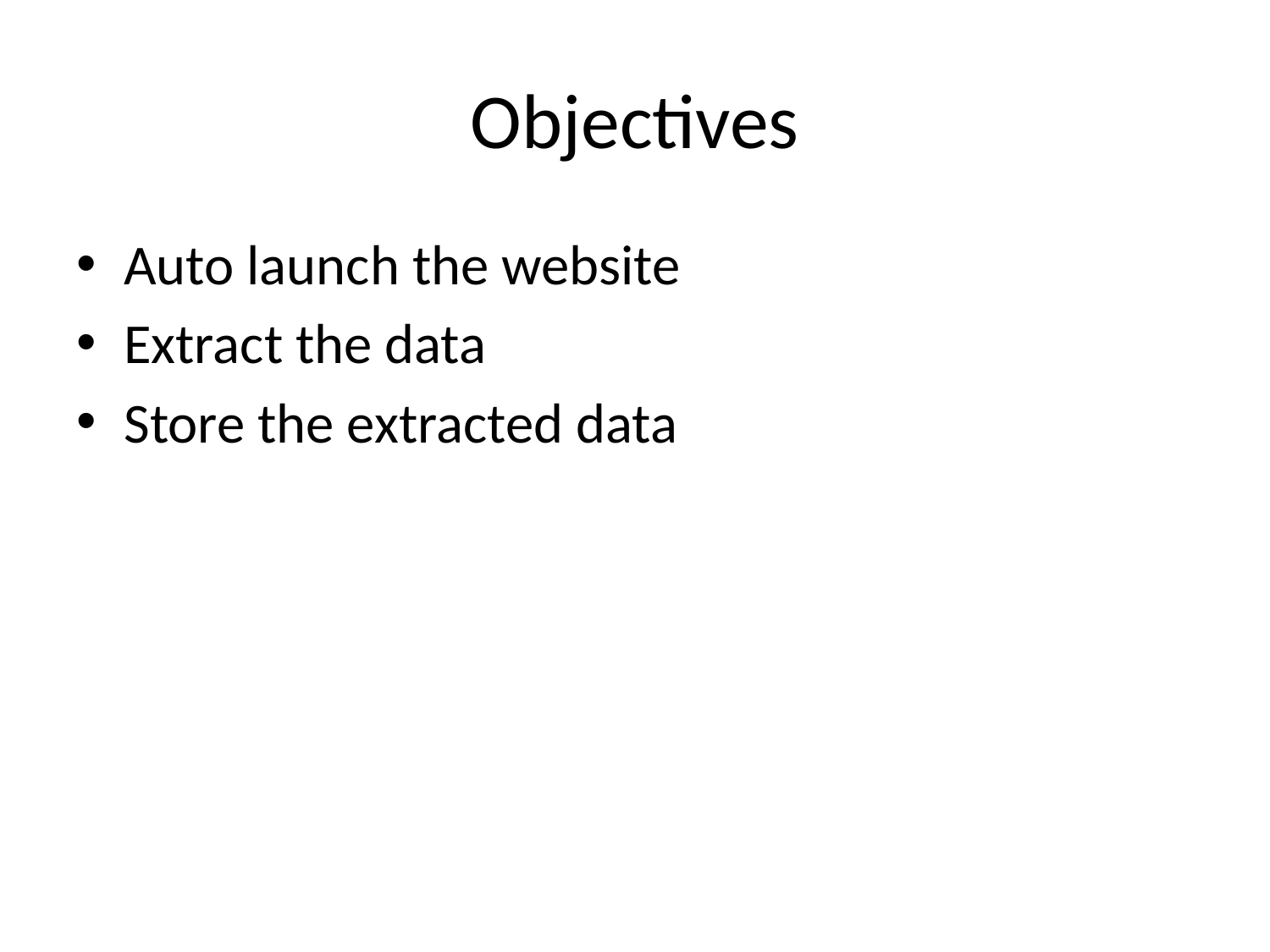

# Objectives
Auto launch the website
Extract the data
Store the extracted data